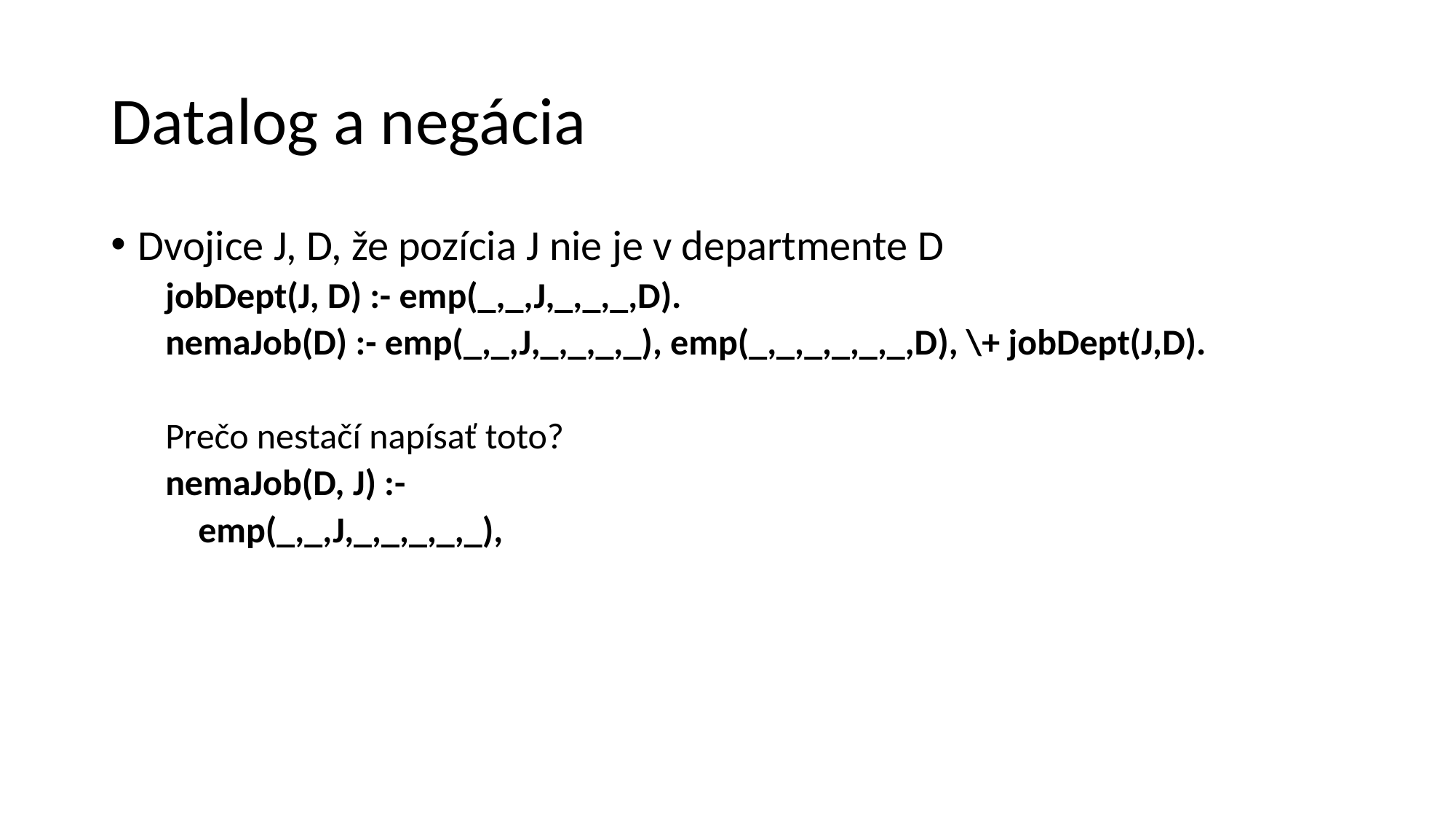

Datalog a negácia
Dvojice J, D, že pozícia J nie je v departmente D
jobDept(J, D) :- emp(_,_,J,_,_,_,D).
nemaJob(D) :- emp(_,_,J,_,_,_,_), emp(_,_,_,_,_,_,D), \+ jobDept(J,D).

Prečo nestačí napísať toto?
nemaJob(D, J) :-
    emp(_,_,J,_,_,_,_,_),